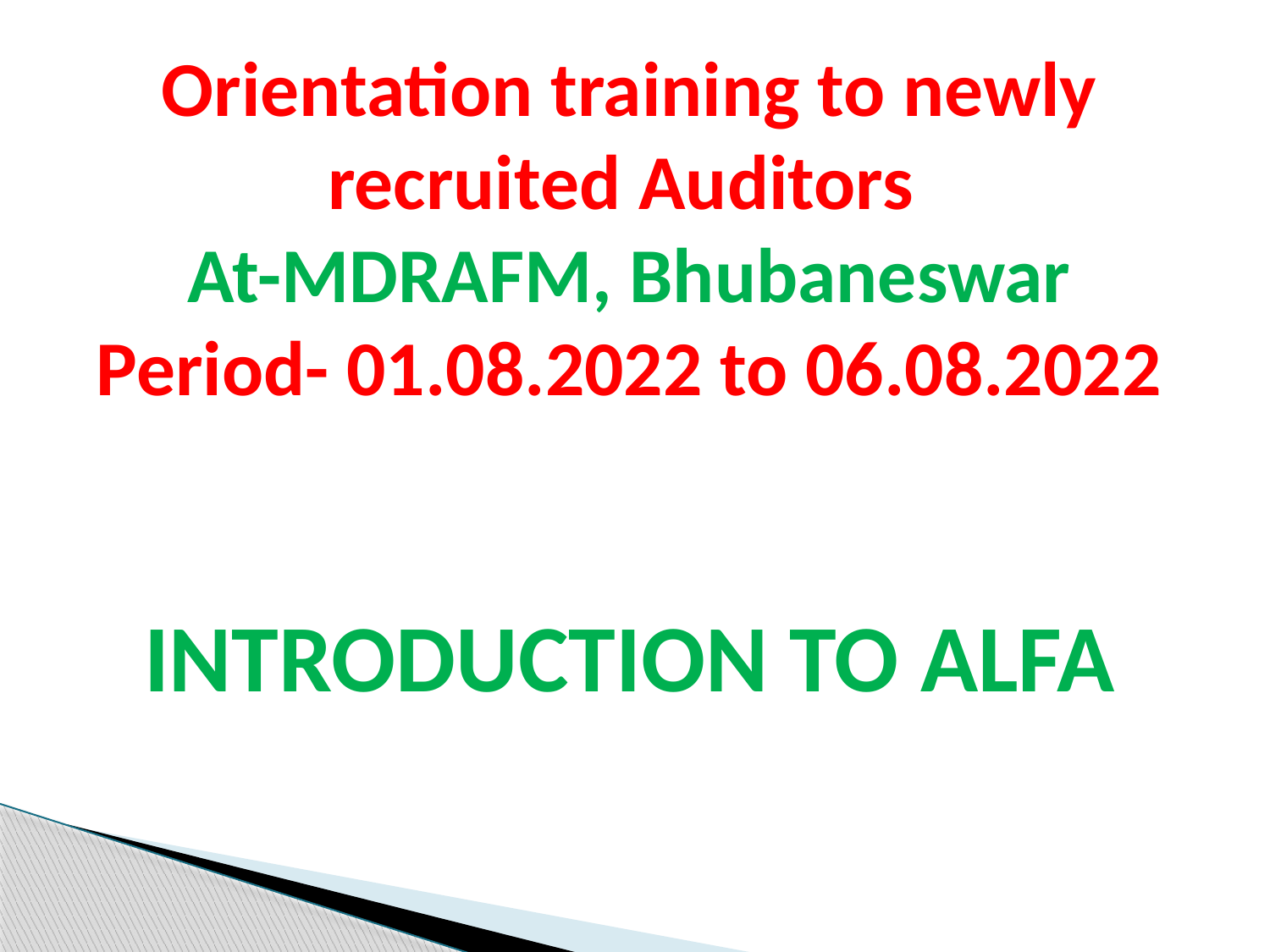

Orientation training to newly recruited Auditors
At-MDRAFM, Bhubaneswar
Period- 01.08.2022 to 06.08.2022

INTRODUCTION TO ALFA